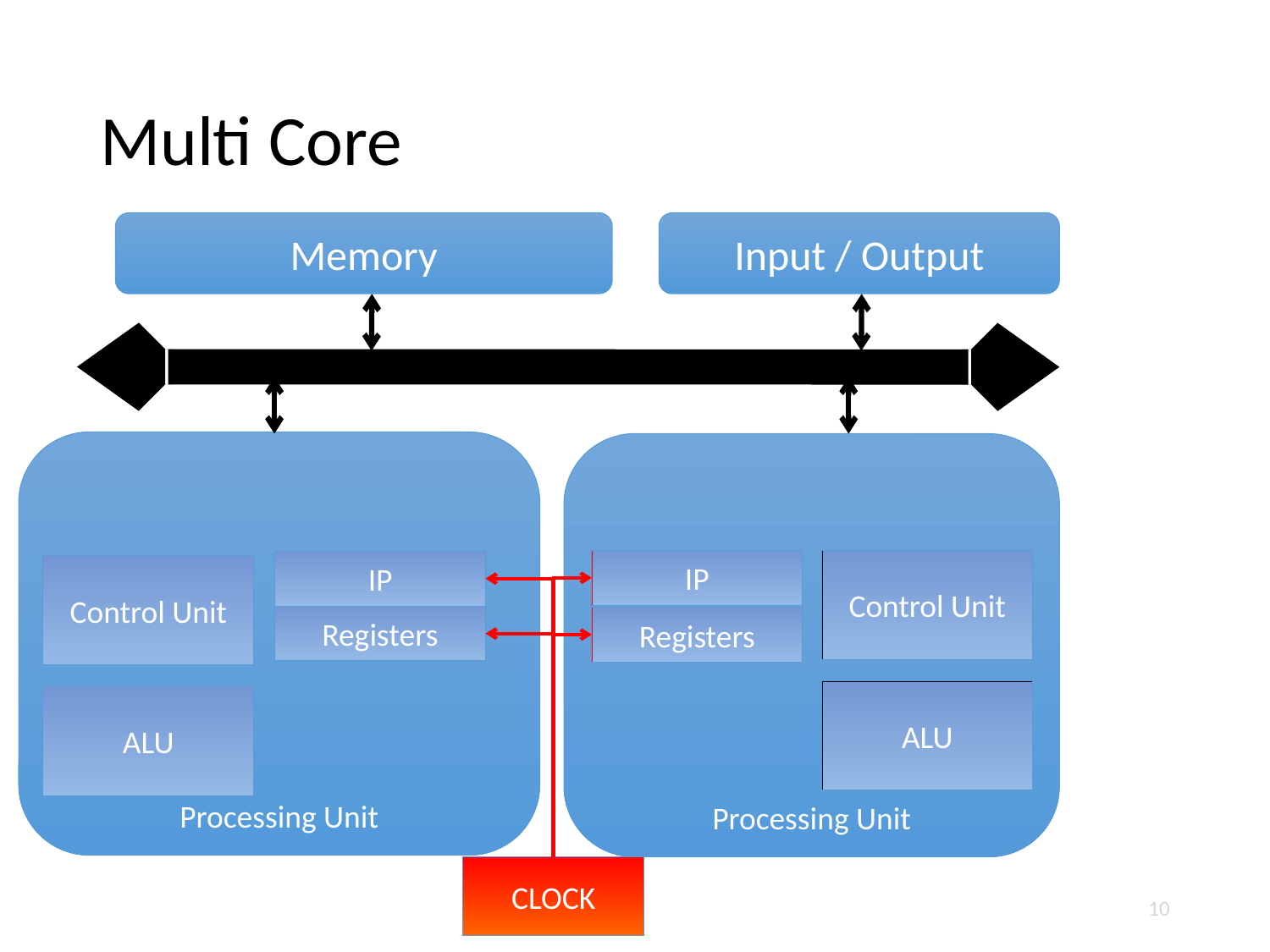

# Multi Core
Memory
Input / Output
Processing Unit
Processing Unit
IP
Control Unit
IP
Control Unit
Registers
Registers
ALU
ALU
CLOCK
10